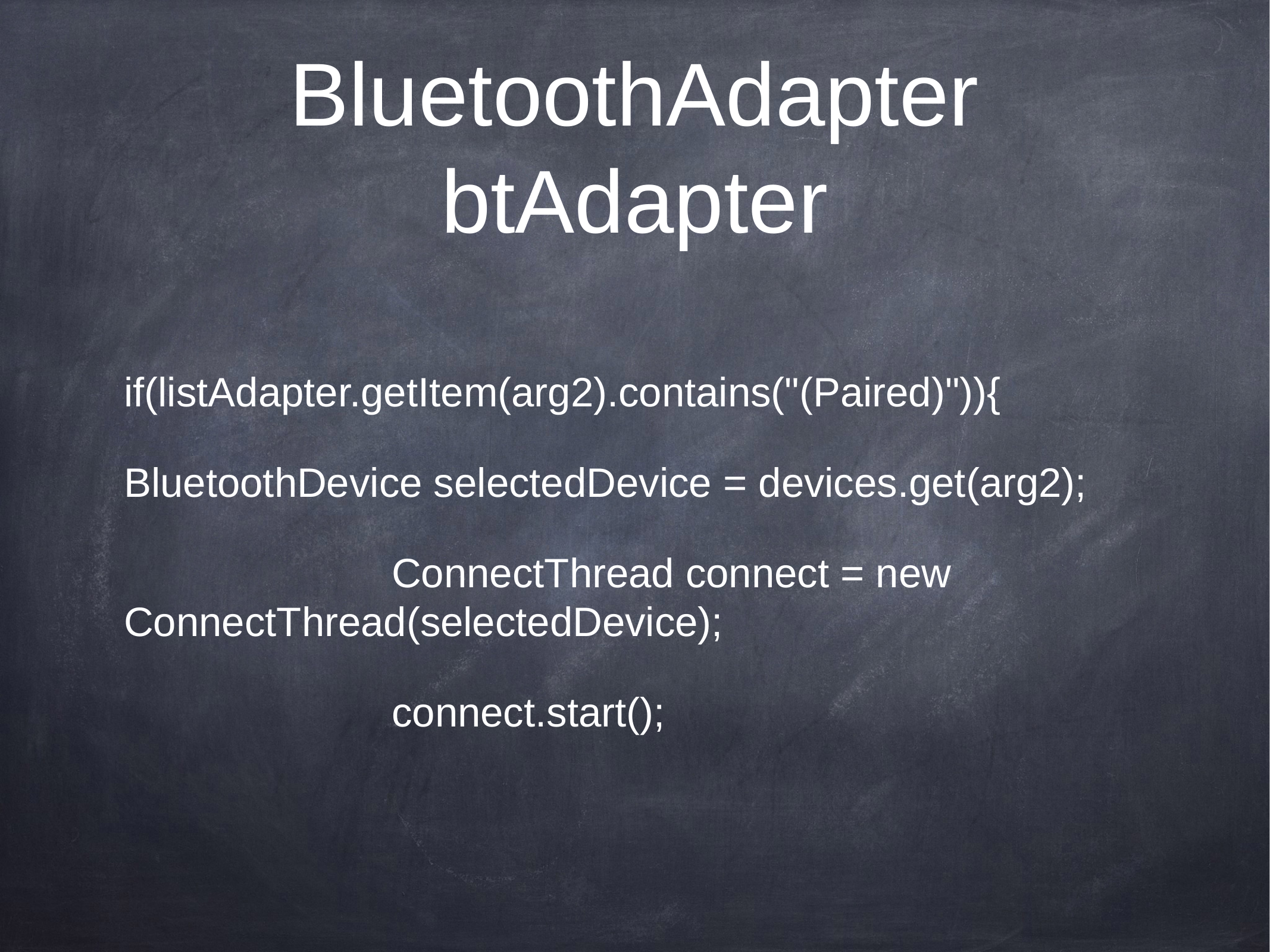

# BluetoothAdapter btAdapter
if(listAdapter.getItem(arg2).contains("(Paired)")){
BluetoothDevice selectedDevice = devices.get(arg2);
			ConnectThread connect = new ConnectThread(selectedDevice);
			connect.start();